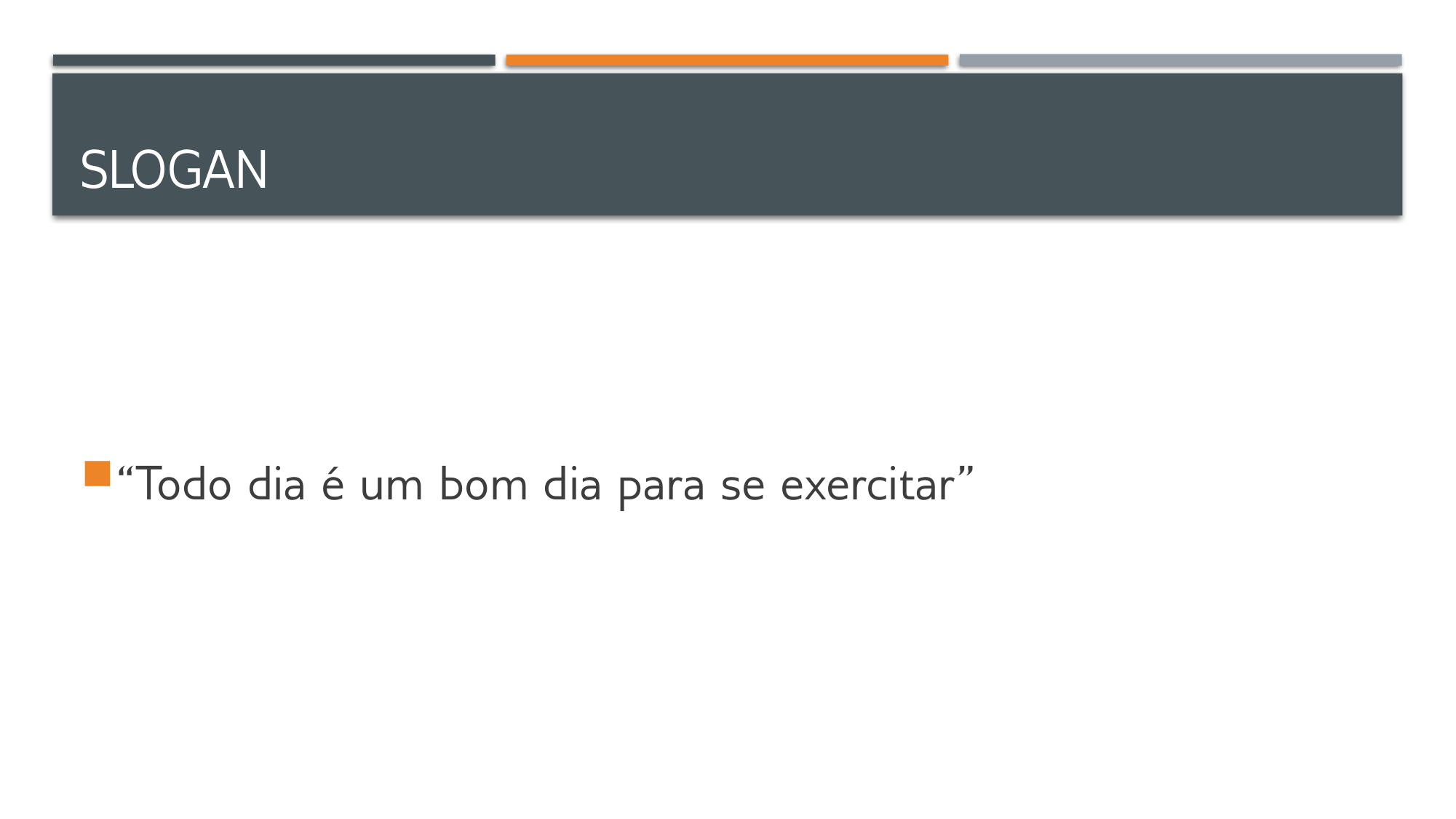

# slogan
“Todo dia é um bom dia para se exercitar”